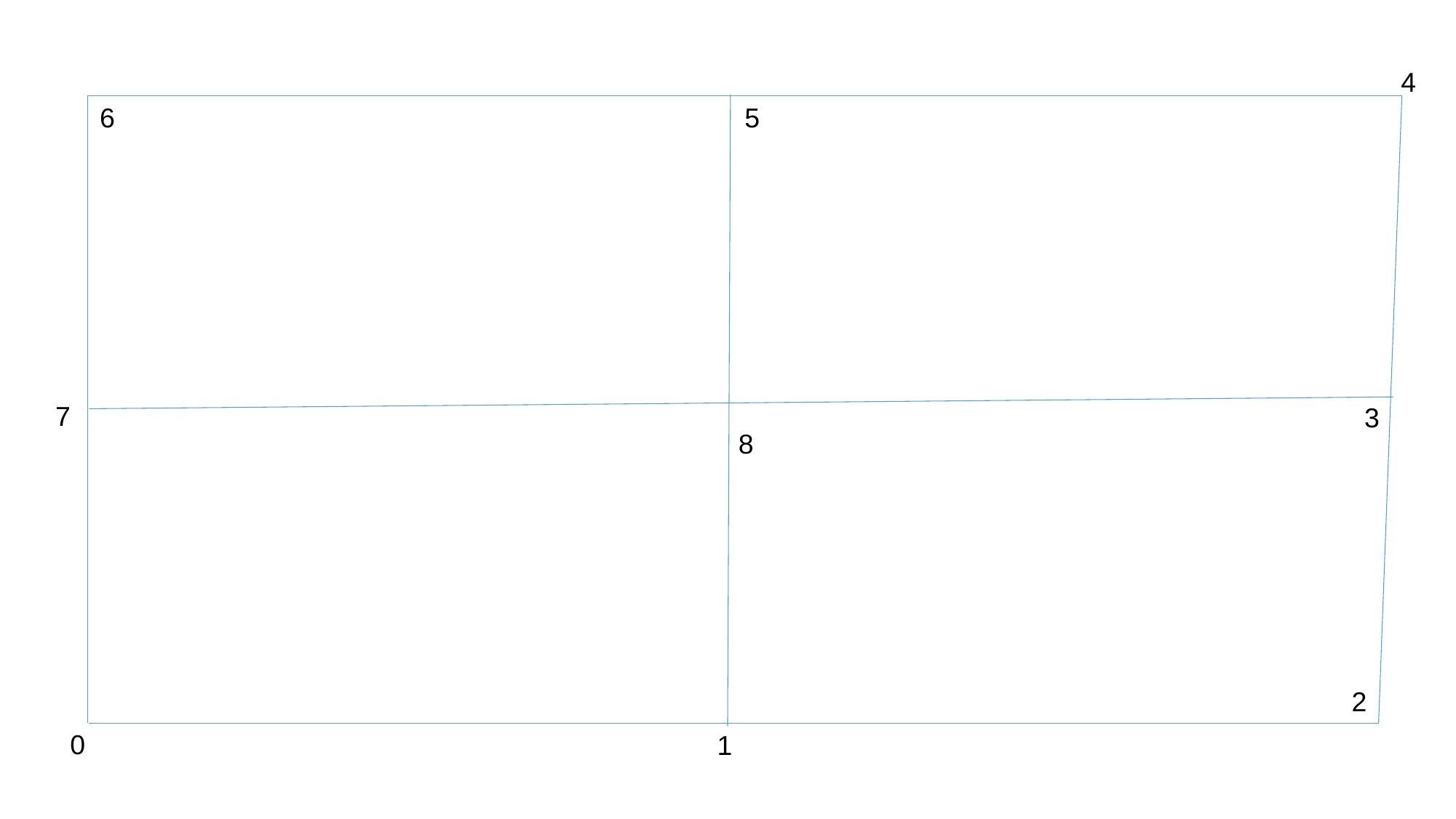

4
5
6
7
3
8
2
0
1